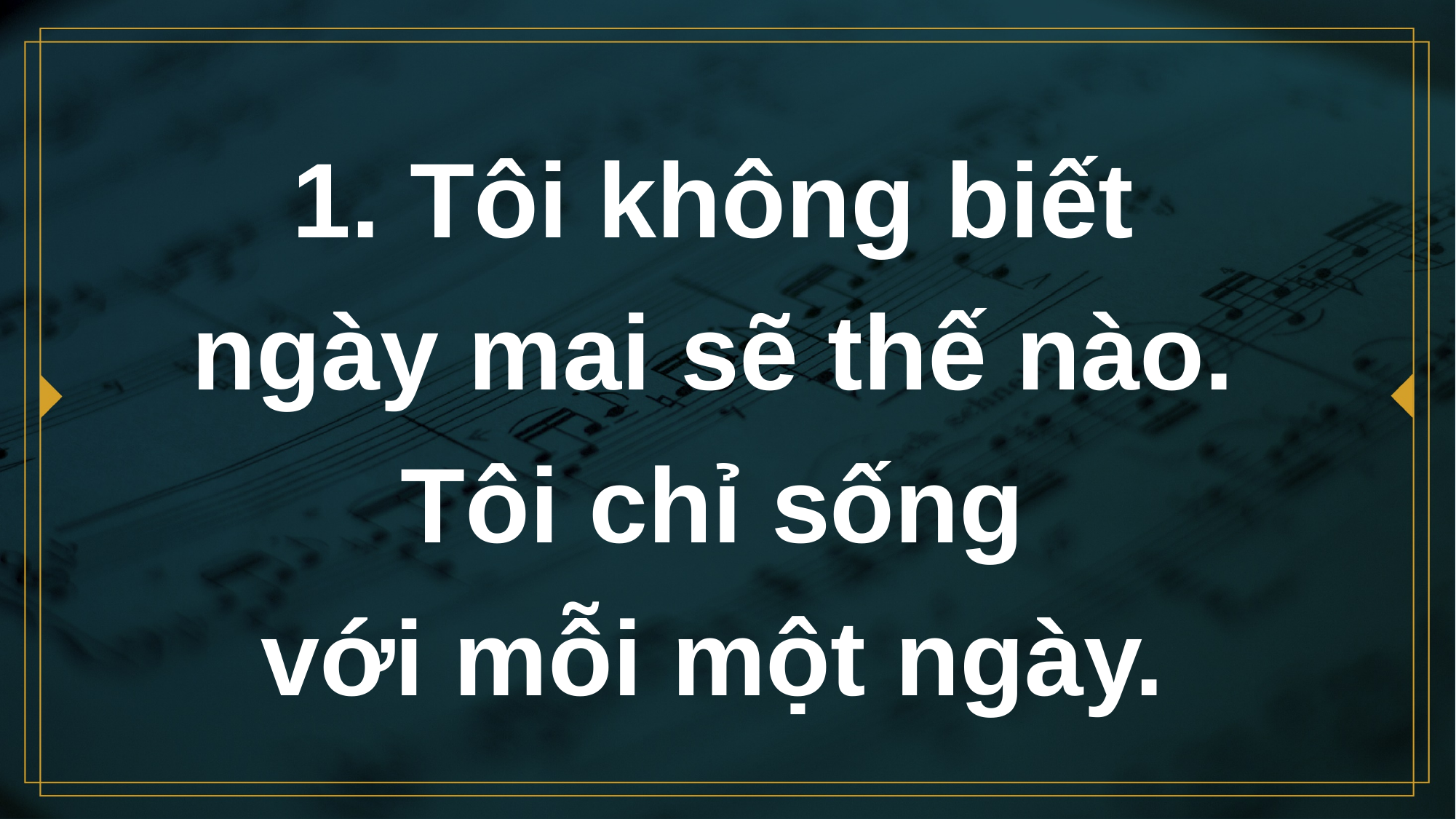

# 1. Tôi không biết ngày mai sẽ thế nào.
Tôi chỉ sống
với mỗi một ngày.